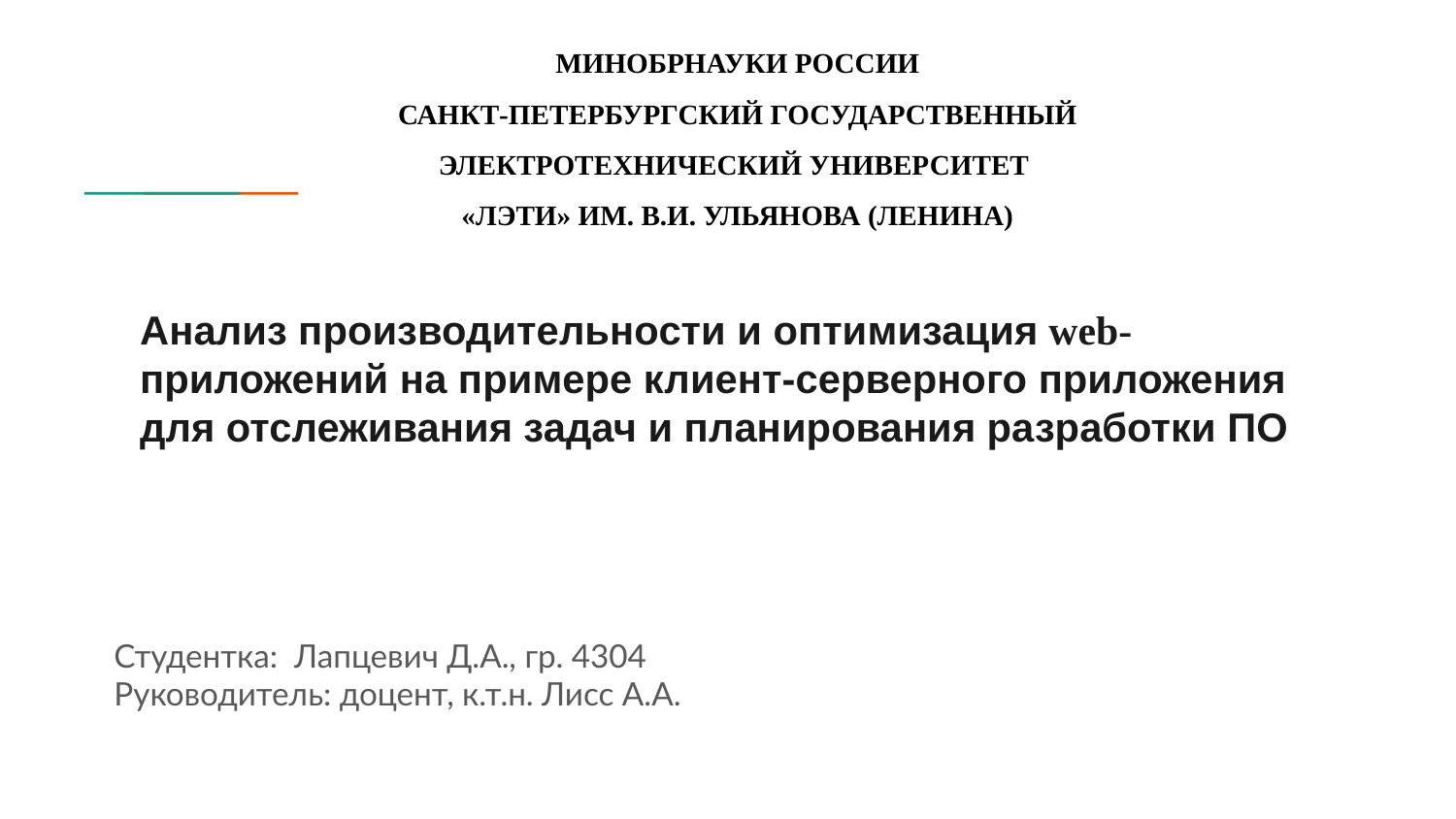

МИНОБРНАУКИ РОССИИ
САНКТ-ПЕТЕРБУРГСКИЙ ГОСУДАРСТВЕННЫЙ
ЭЛЕКТРОТЕХНИЧЕСКИЙ УНИВЕРСИТЕТ
«ЛЭТИ» ИМ. В.И. УЛЬЯНОВА (ЛЕНИНА)
# Анализ производительности и оптимизация web-приложений на примере клиент-серверного приложения для отслеживания задач и планирования разработки ПО
Студентка:  Лапцевич Д.А., гр. 4304
Руководитель: доцент, к.т.н. Лисс А.А.